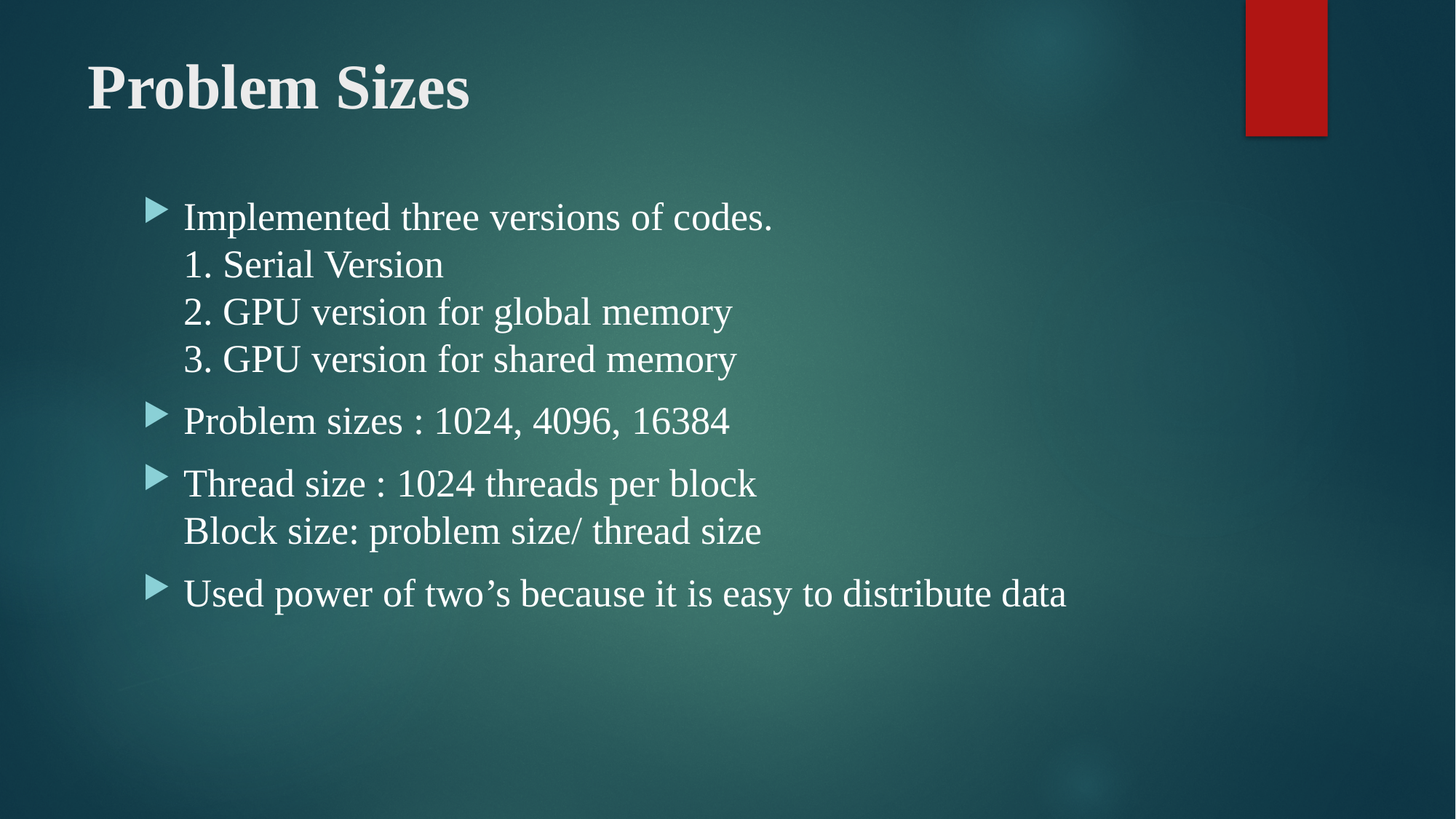

# Problem Sizes
Implemented three versions of codes.
1. Serial Version
2. GPU version for global memory
3. GPU version for shared memory
Problem sizes : 1024, 4096, 16384
Thread size : 1024 threads per block
Block size: problem size/ thread size
Used power of two’s because it is easy to distribute data